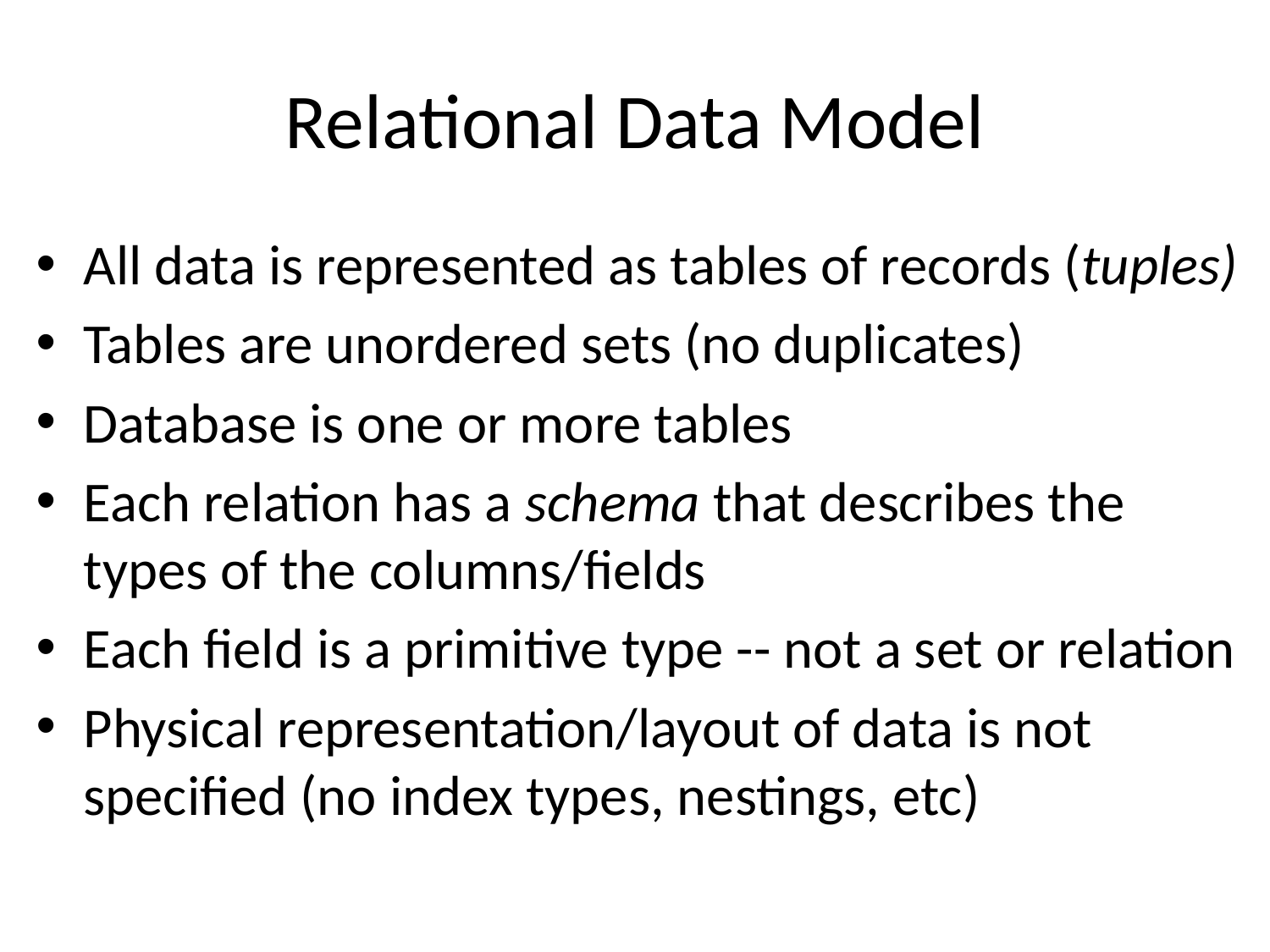

# Relational Data Model
All data is represented as tables of records (tuples)
Tables are unordered sets (no duplicates)
Database is one or more tables
Each relation has a schema that describes the types of the columns/fields
Each field is a primitive type -- not a set or relation
Physical representation/layout of data is not specified (no index types, nestings, etc)